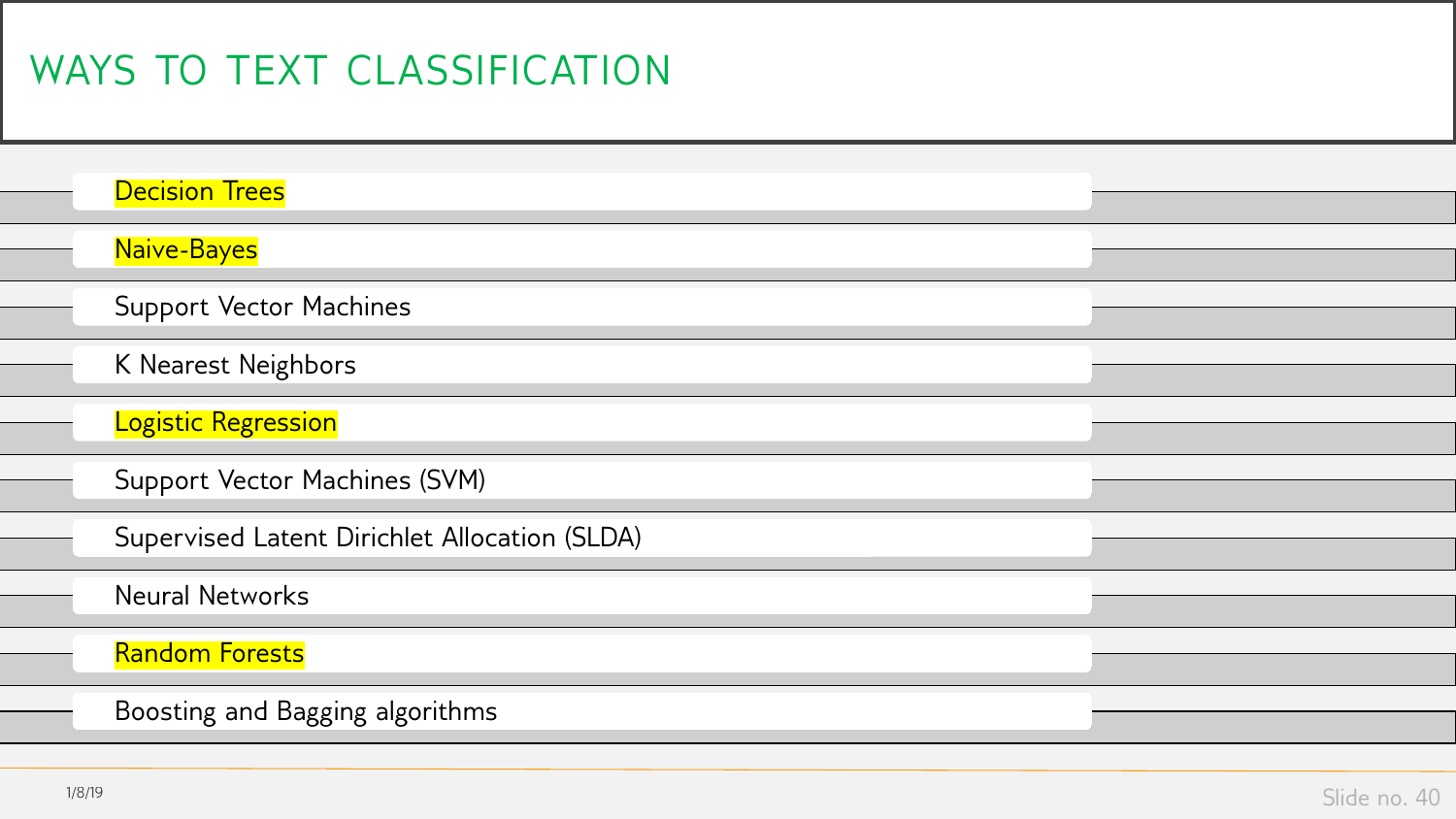

# Ways to text classification
Decision Trees
Naive-Bayes
Support Vector Machines
K Nearest Neighbors
Logistic Regression
Support Vector Machines (SVM)
Supervised Latent Dirichlet Allocation (SLDA)
Neural Networks
Random Forests
Boosting and Bagging algorithms
1/8/19
Slide no. 40